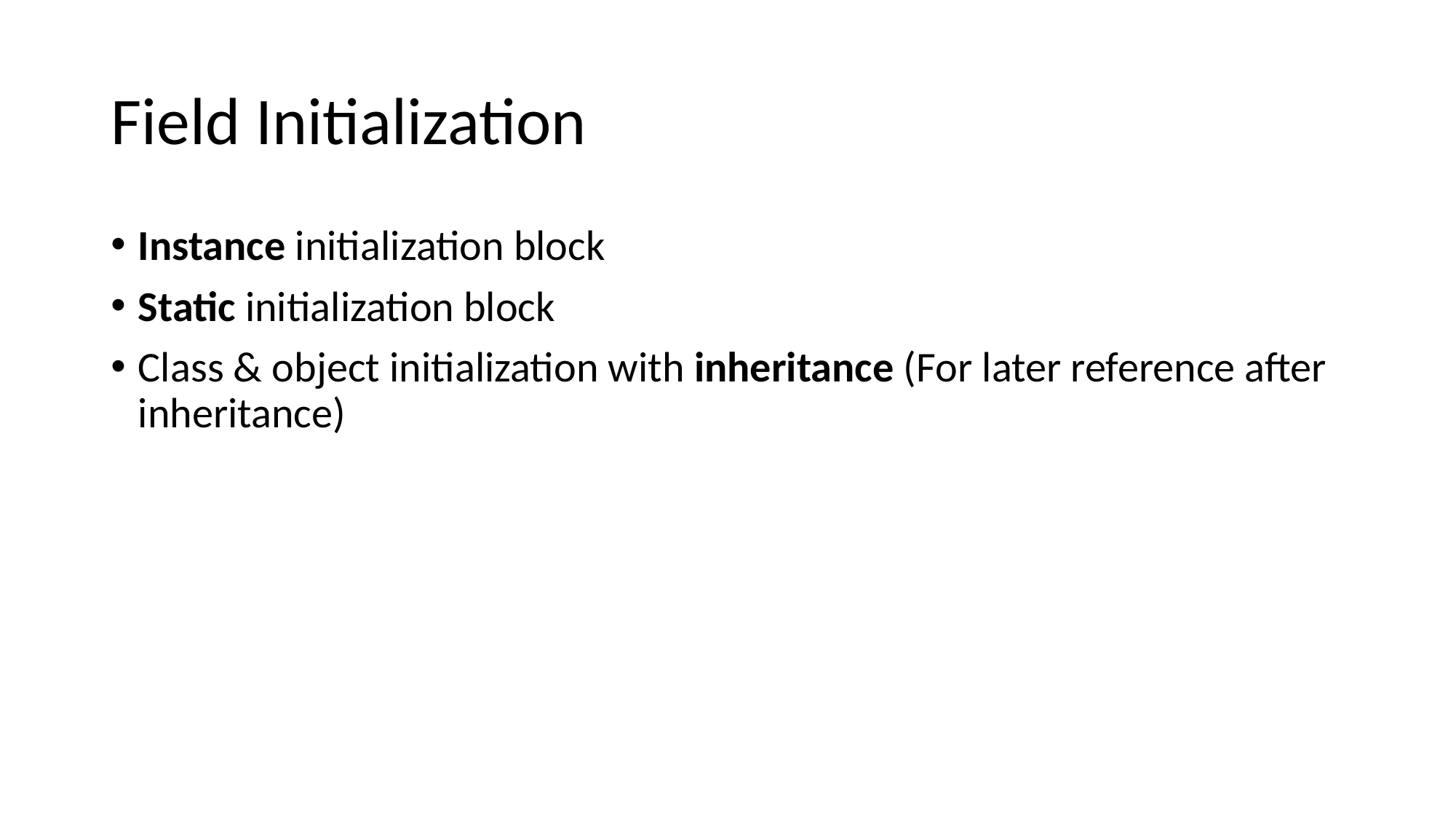

# Field Initialization
Instance initialization block
Static initialization block
Class & object initialization with inheritance (For later reference after inheritance)